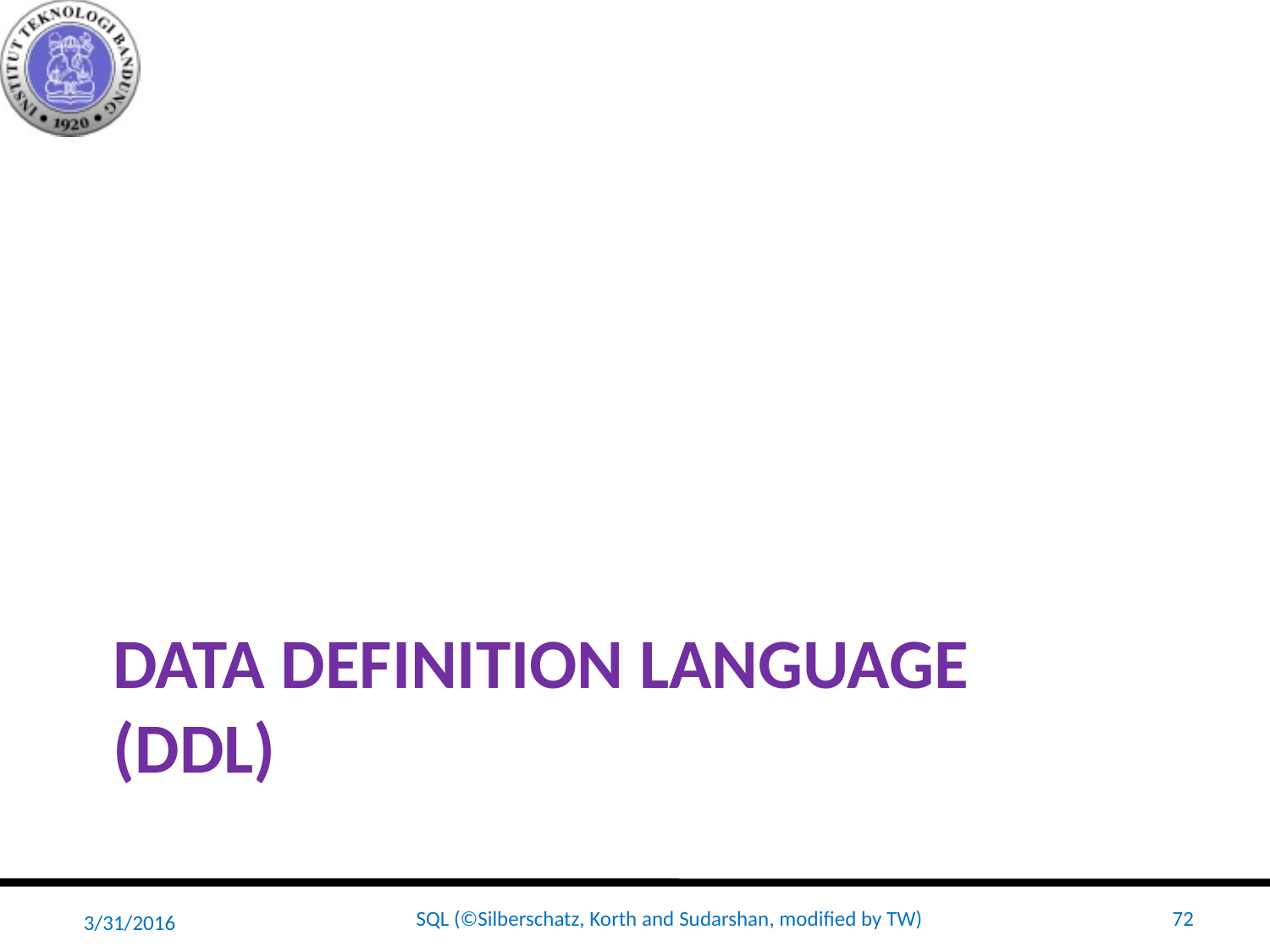

# Data Definition Language (DDL)
3/31/2016
SQL (©Silberschatz, Korth and Sudarshan, modified by TW)
72